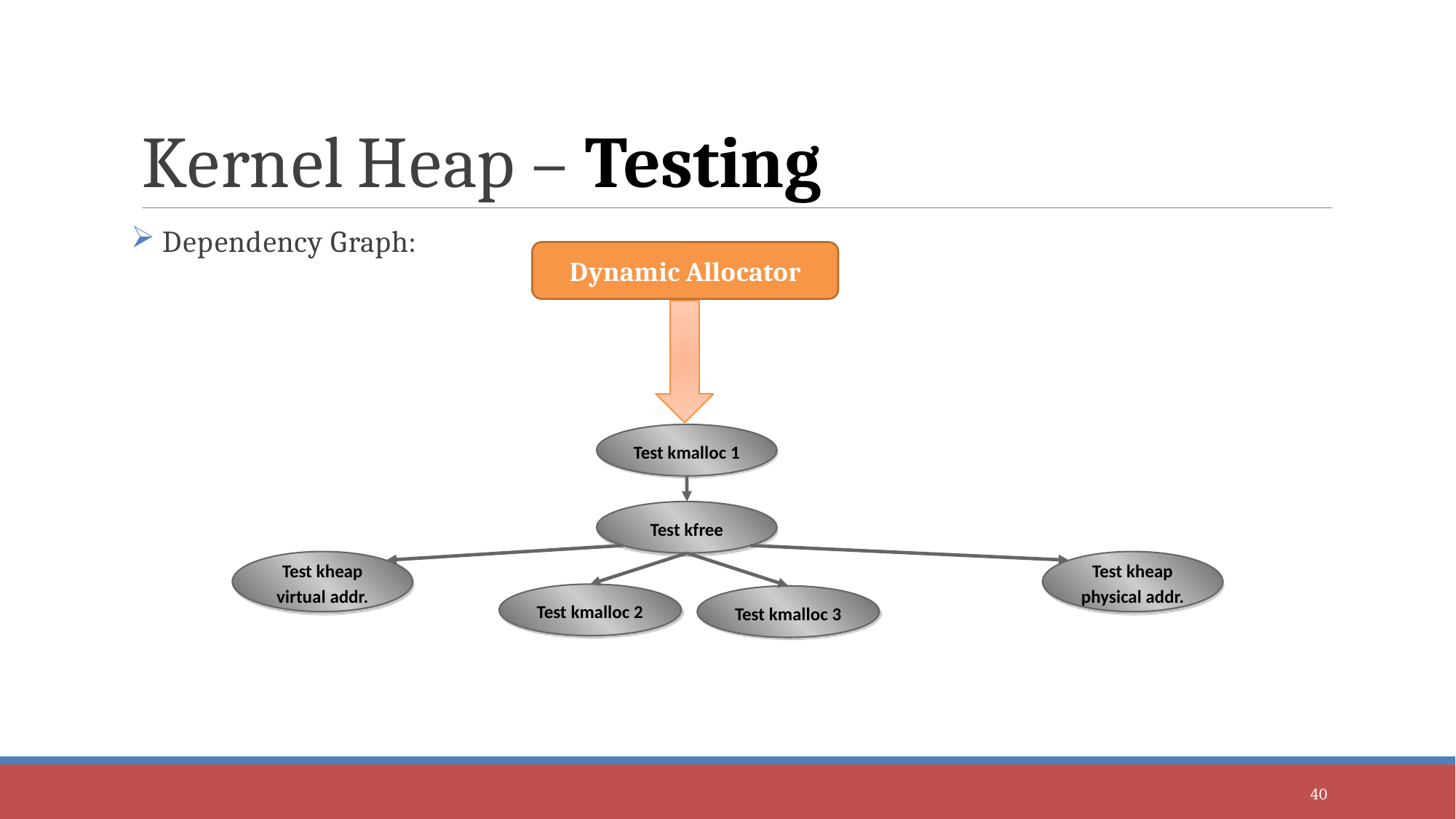

# Kernel Heap – Testing
 Dependency Graph:

Dynamic Allocator

Test kmalloc 1
Test kfree
Test kheap virtual addr.
Test kheap physical addr.
Test kmalloc 2
Test kmalloc 3
40